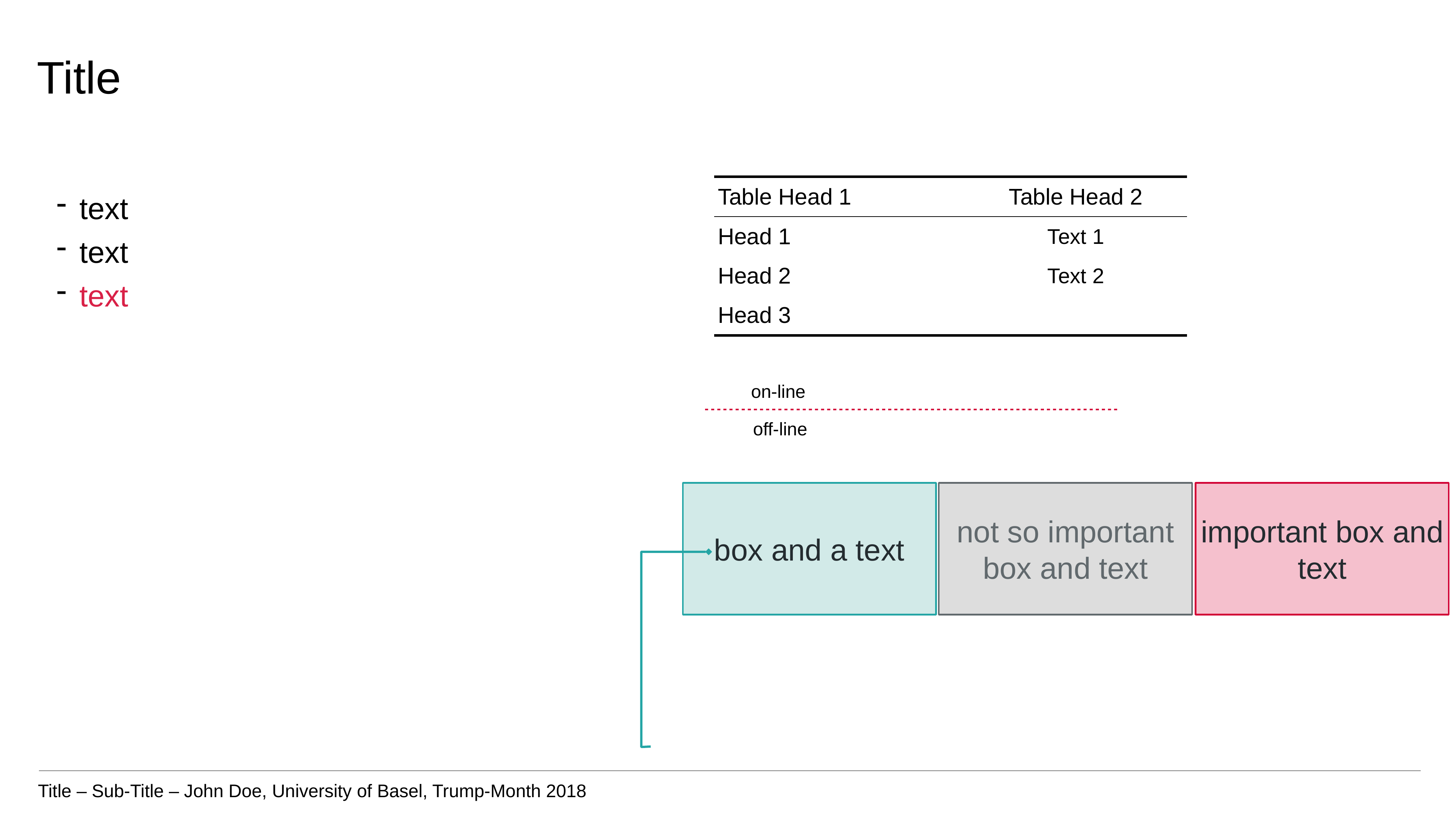

# Title
| Table Head 1 | Table Head 2 |
| --- | --- |
| Head 1 | Text 1 |
| Head 2 | Text 2 |
| Head 3 |  |
text
text
text
on-line

off-line
box and a text
not so important box and text
important box and text

2